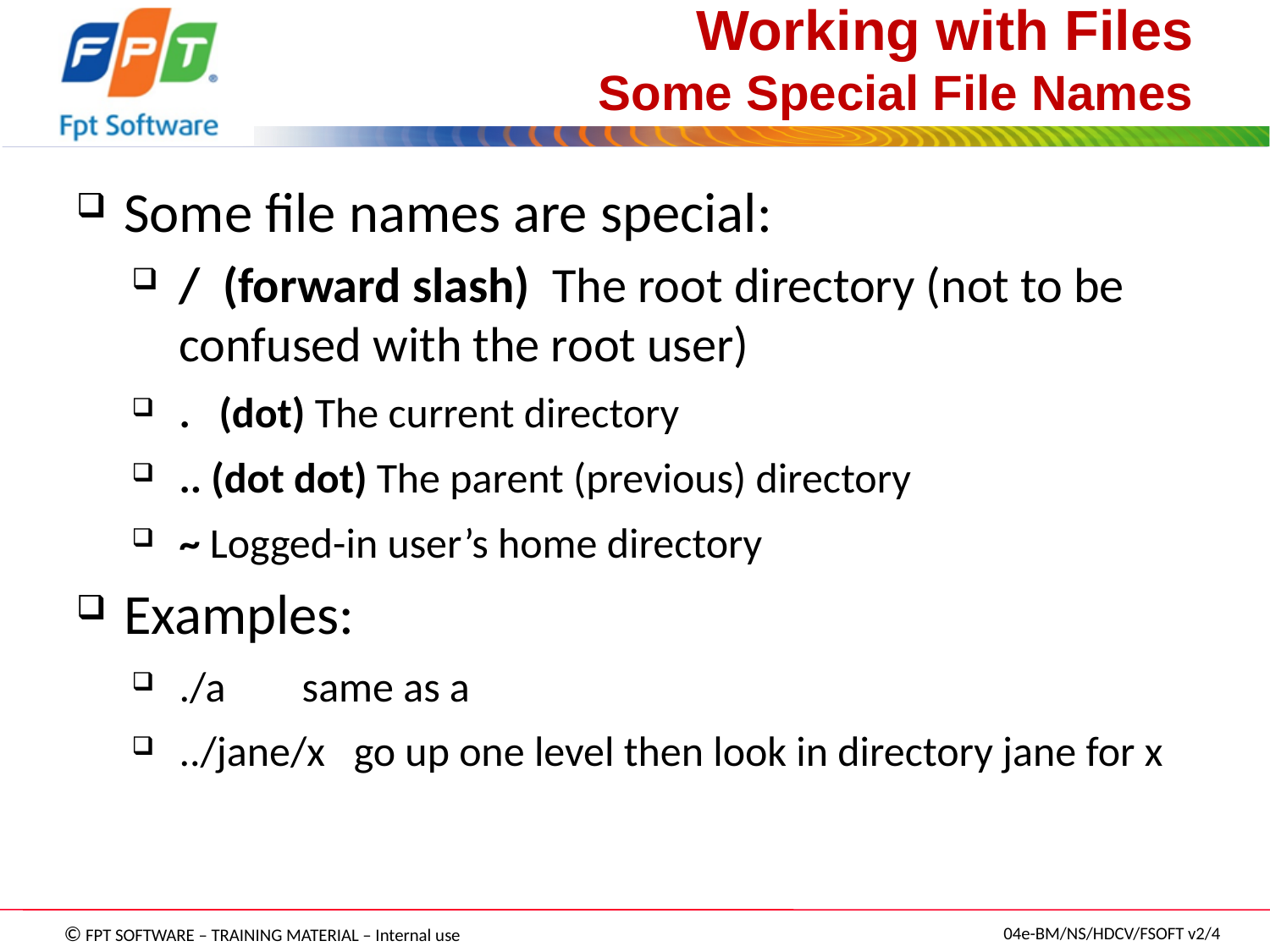

# Working with Files Some Special File Names
Some file names are special:
/  (forward slash)  The root directory (not to be confused with the root user)
.   (dot) The current directory
.. (dot dot) The parent (previous) directory
~ Logged-in user’s home directory
Examples:
./a        same as a
../jane/x   go up one level then look in directory jane for x